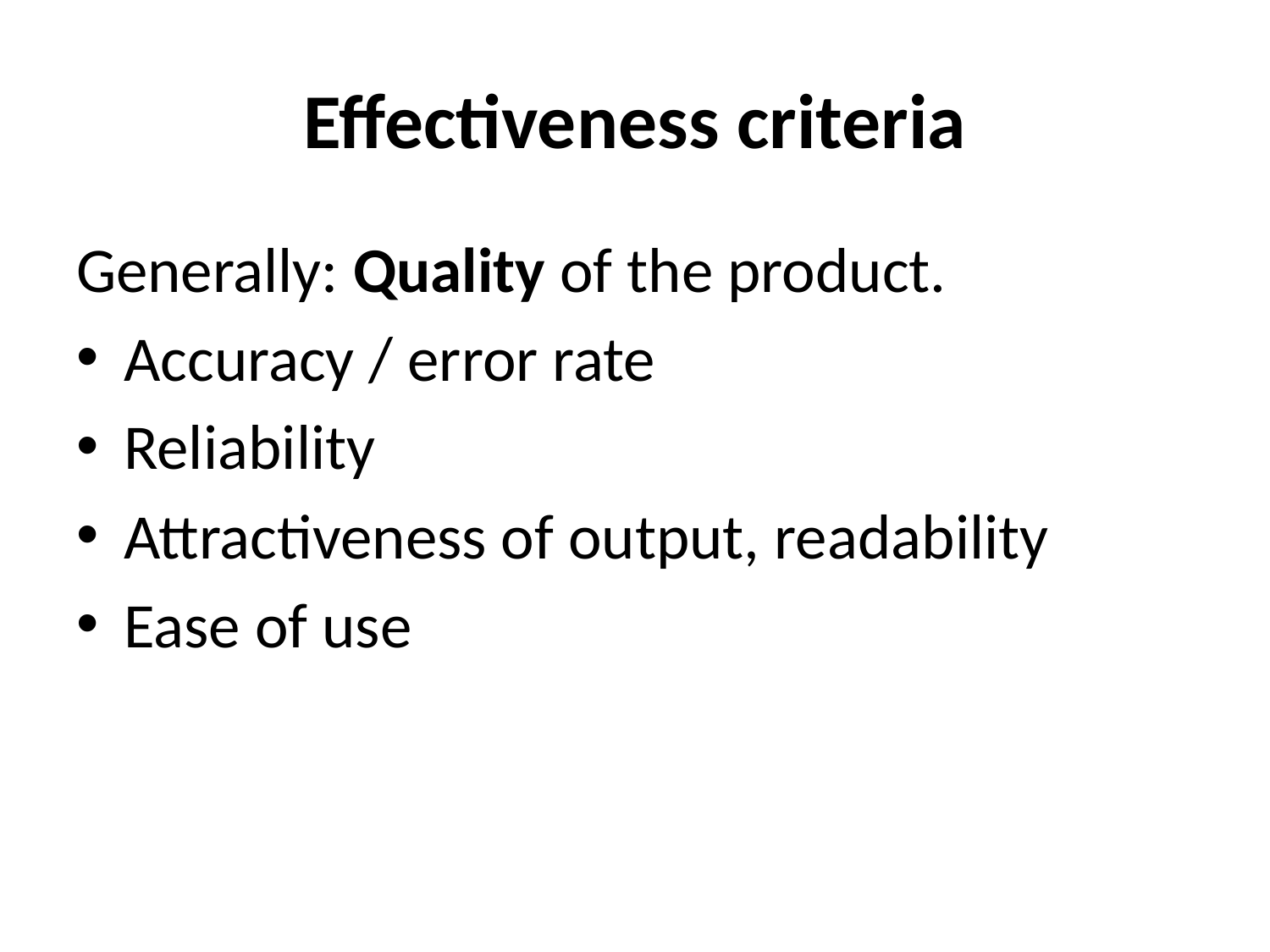

# Effectiveness criteria
Generally: Quality of the product.
Accuracy / error rate
Reliability
Attractiveness of output, readability
Ease of use